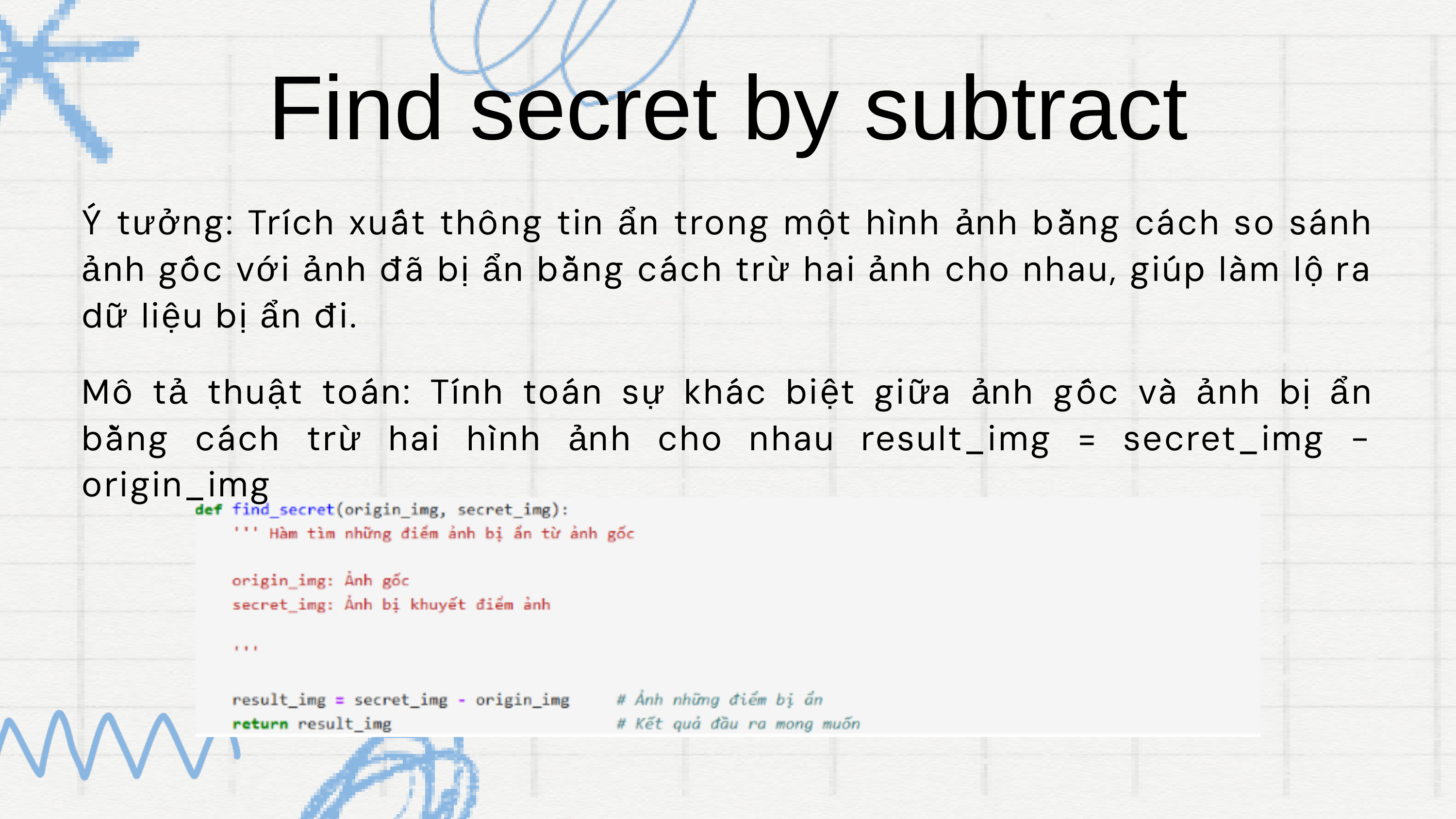

Find secret by subtract
Ý tưởng: Trích xuất thông tin ẩn trong một hình ảnh bằng cách so sánh ảnh gốc với ảnh đã bị ẩn bằng cách trừ hai ảnh cho nhau, giúp làm lộ ra dữ liệu bị ẩn đi.
Mô tả thuật toán: Tính toán sự khác biệt giữa ảnh gốc và ảnh bị ẩn bằng cách trừ hai hình ảnh cho nhau result_img = secret_img - origin_img